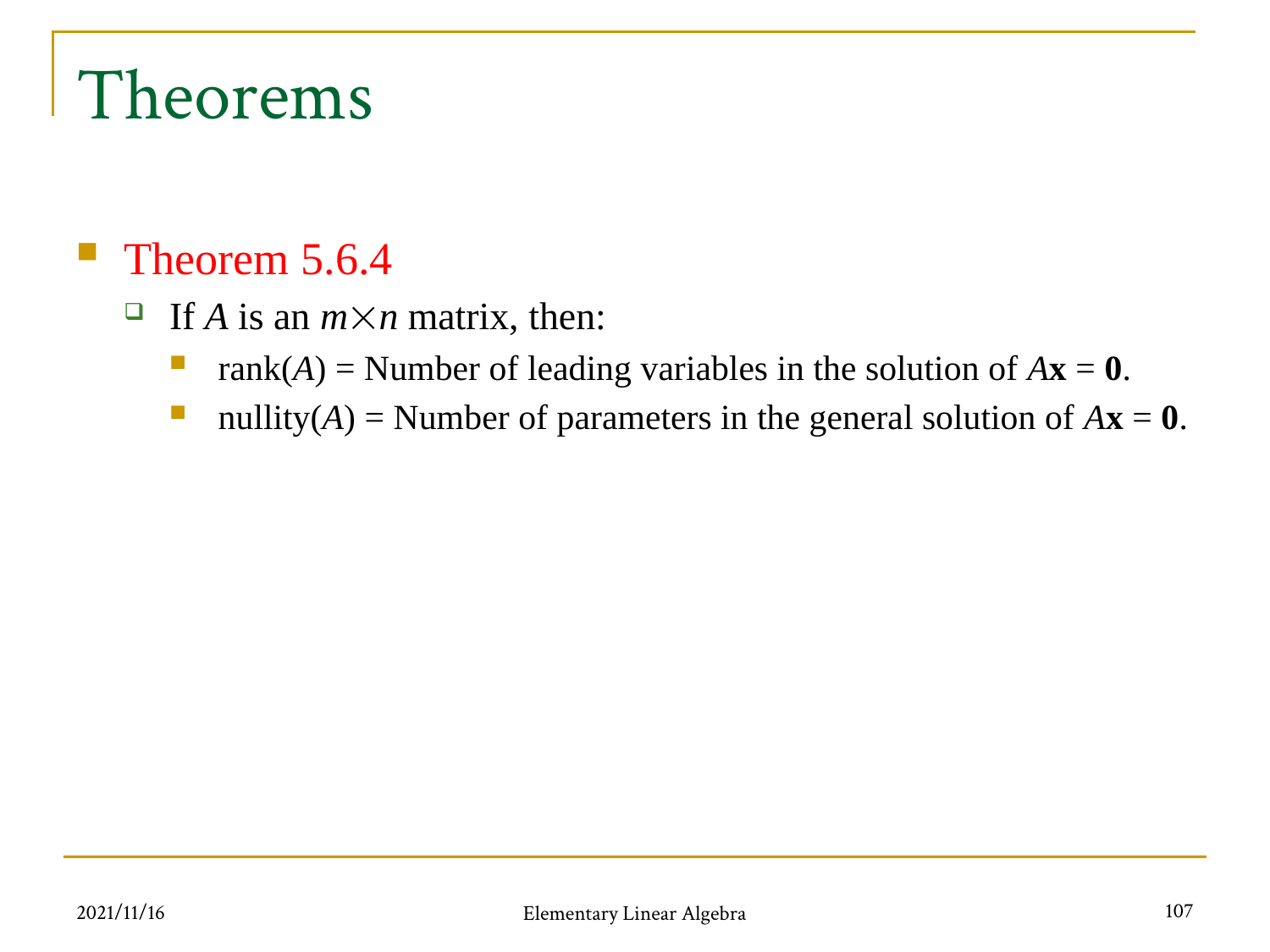

# Theorems
Theorem 5.6.4
If A is an m×n matrix, then:
rank(A) = Number of leading variables in the solution of Ax = 0.
nullity(A) = Number of parameters in the general solution of Ax = 0.

2021/11/16
107
Elementary Linear Algebra